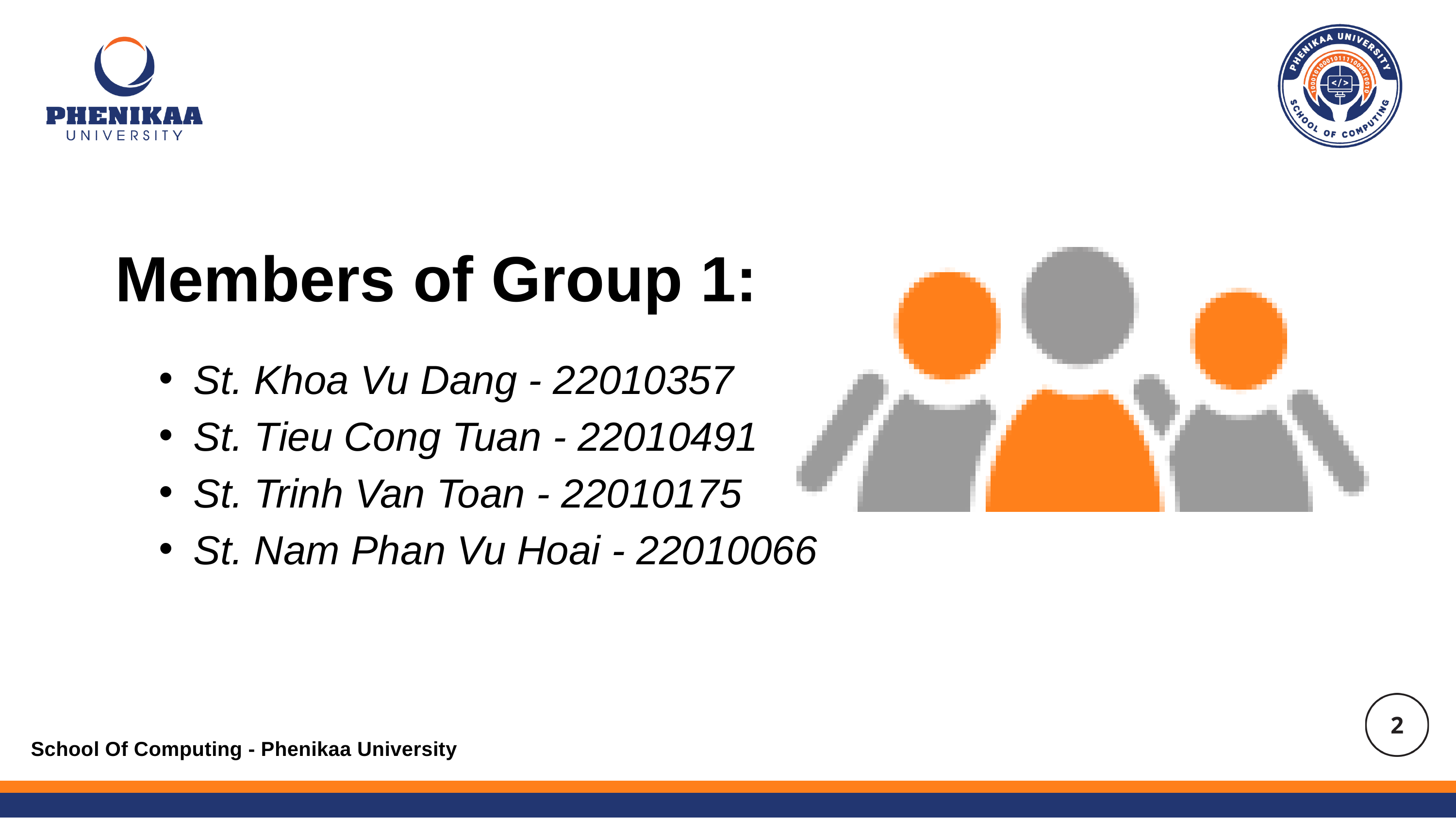

Members of Group 1:

St. Khoa Vu Dang - 22010357
St. Tieu Cong Tuan - 22010491
St. Trinh Van Toan - 22010175
St. Nam Phan Vu Hoai - 22010066

School Of Computing - Phenikaa University